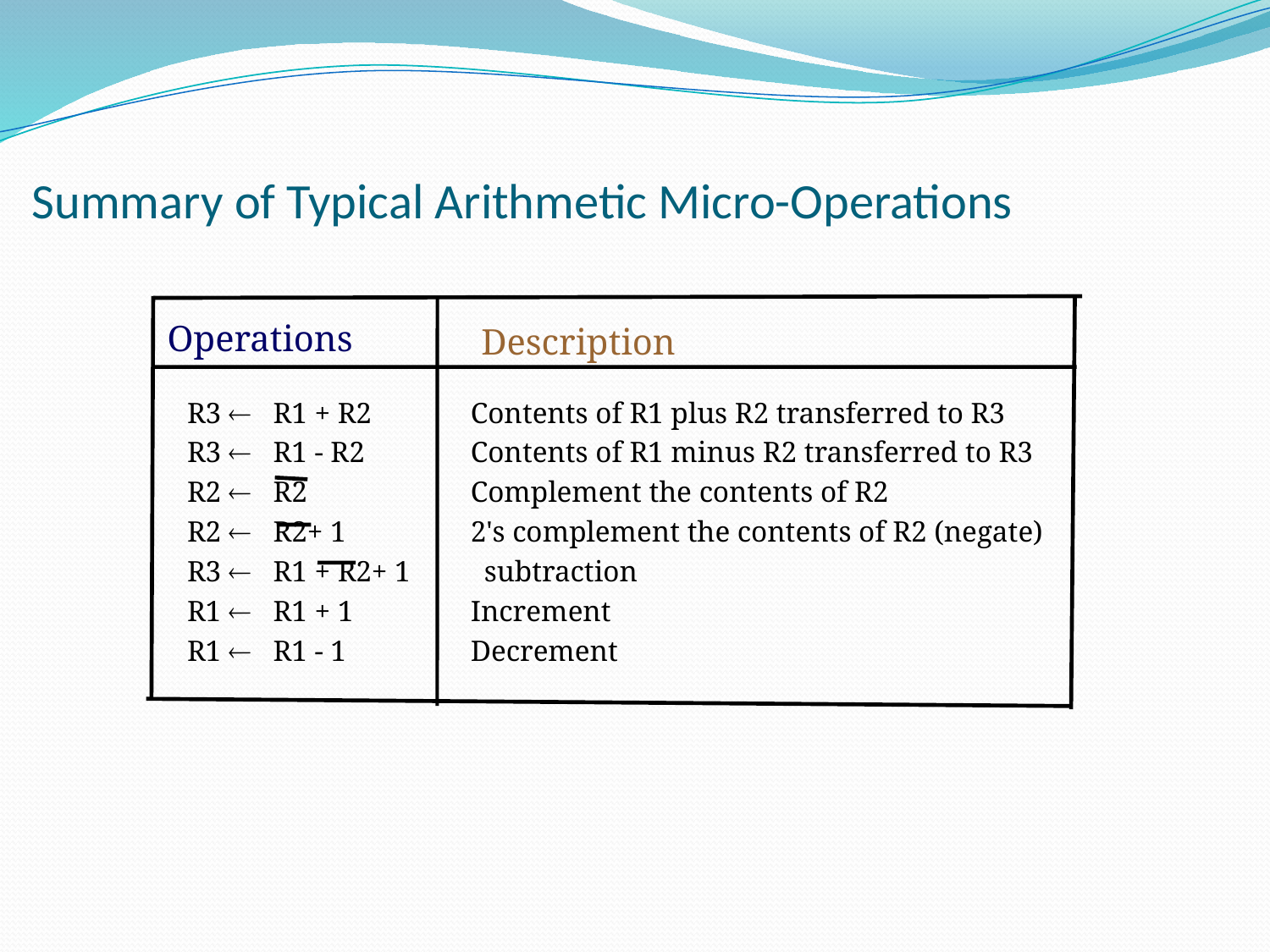

# Summary of Typical Arithmetic Micro-Operations

Operations
Description

R3 ←  R1 + R2 	    Contents of R1 plus R2 transferred to R3
R3 ←  R1 - R2	    Contents of R1 minus R2 transferred to R3
R2 ←  R2		    Complement the contents of R2
R2 ←  R2+ 1	    2's complement the contents of R2 (negate)
R3 ←  R1 + R2+ 1          subtraction
R1 ←  R1 + 1	    Increment
R1 ←  R1 - 1	    Decrement